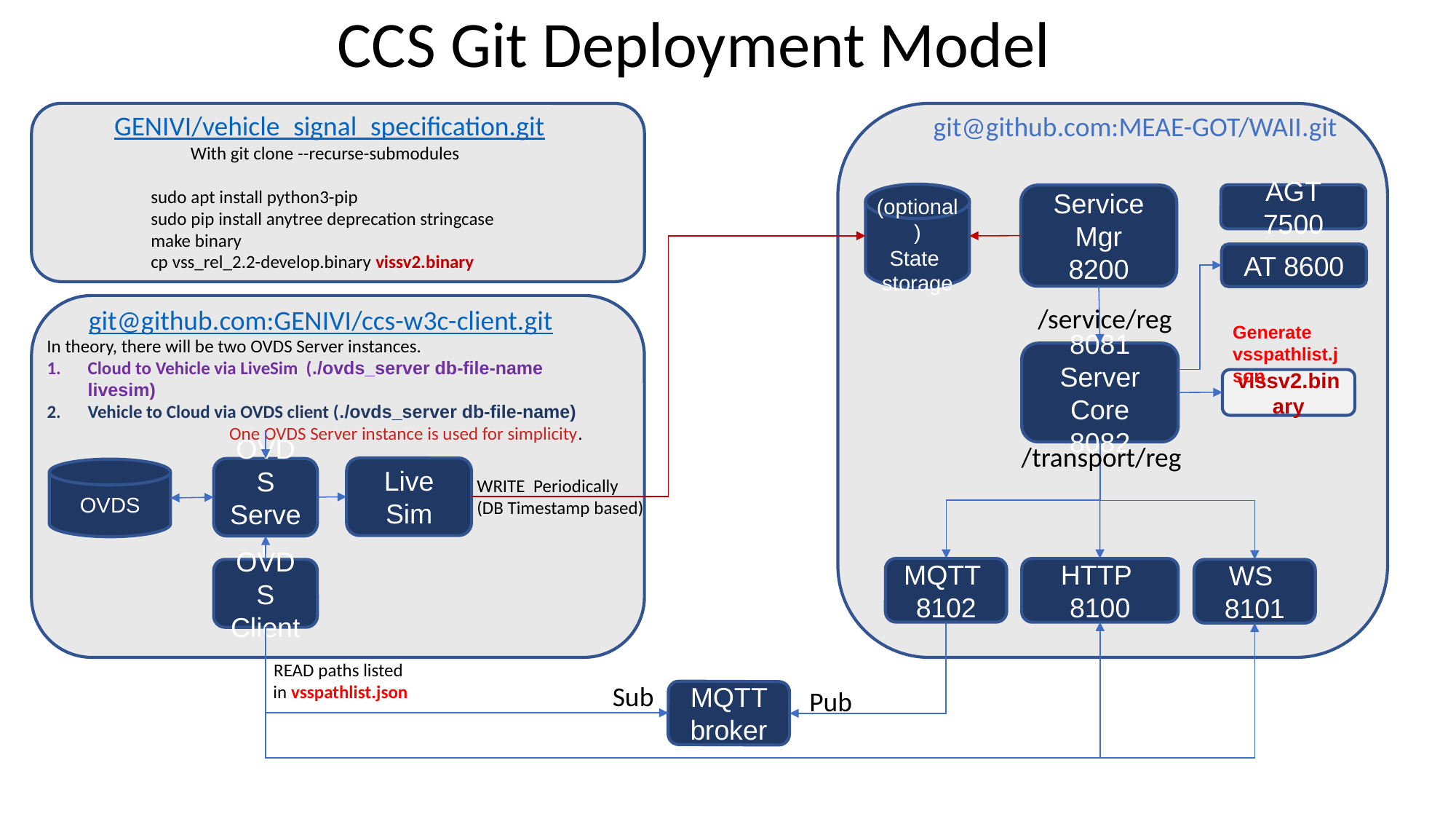

CCS Git Deployment Model

GENIVI/vehicle_signal_specification.git
With git clone --recurse-submodules

	sudo apt install python3-pip
	sudo pip install anytree deprecation stringcase
	make binary
	cp vss_rel_2.2-develop.binary vissv2.binary

git@github.com:MEAE-GOT/WAII.git

(optional)
State
storage
AGT 7500
Service Mgr
8200

AT 8600

/service/reg
git@github.com:GENIVI/ccs-w3c-client.git
Generate vsspathlist.json
In theory, there will be two OVDS Server instances.
Cloud to Vehicle via LiveSim  (./ovds_server db-file-name livesim)
Vehicle to Cloud via OVDS client (./ovds_server db-file-name)
One OVDS Server instance is used for simplicity.
8081
Server Core
8082
vissv2.binary

/transport/reg

Live Sim
OVDS Server
OVDS

WRITE  Periodically
(DB Timestamp based)

MQTT
8102
HTTP
8100
OVDS Client
WS
8101

READ paths listed
in vsspathlist.json
Sub
Pub
MQTT broker